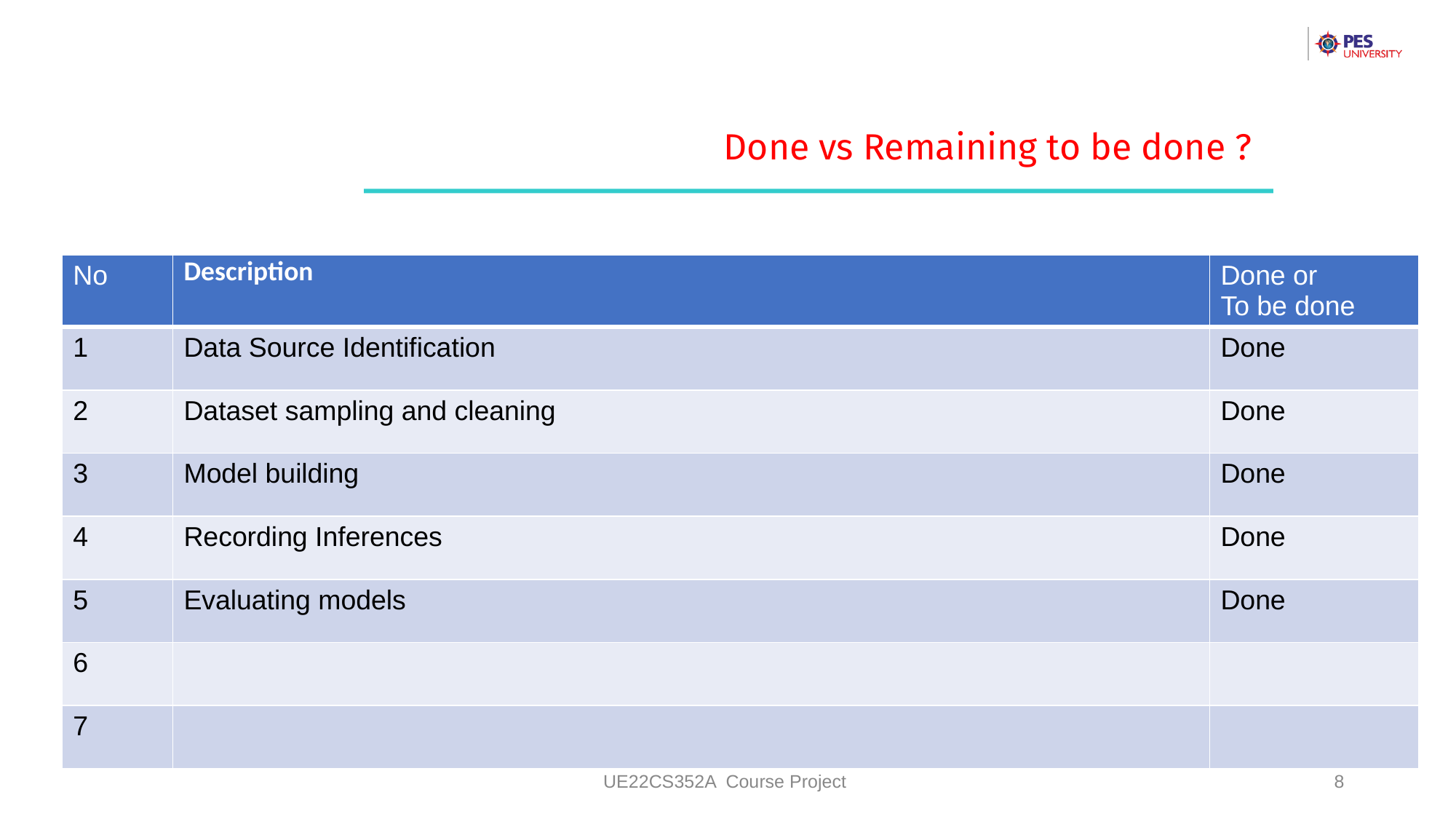

Done vs Remaining to be done ?

| No | Description | Done or To be done |
| --- | --- | --- |
| 1 | Data Source Identification | Done |
| 2 | Dataset sampling and cleaning | Done |
| 3 | Model building | Done |
| 4 | Recording Inferences | Done |
| 5 | Evaluating models | Done |
| 6 |  |  |
| 7 |  |  |
UE22CS352A  Course Project
8